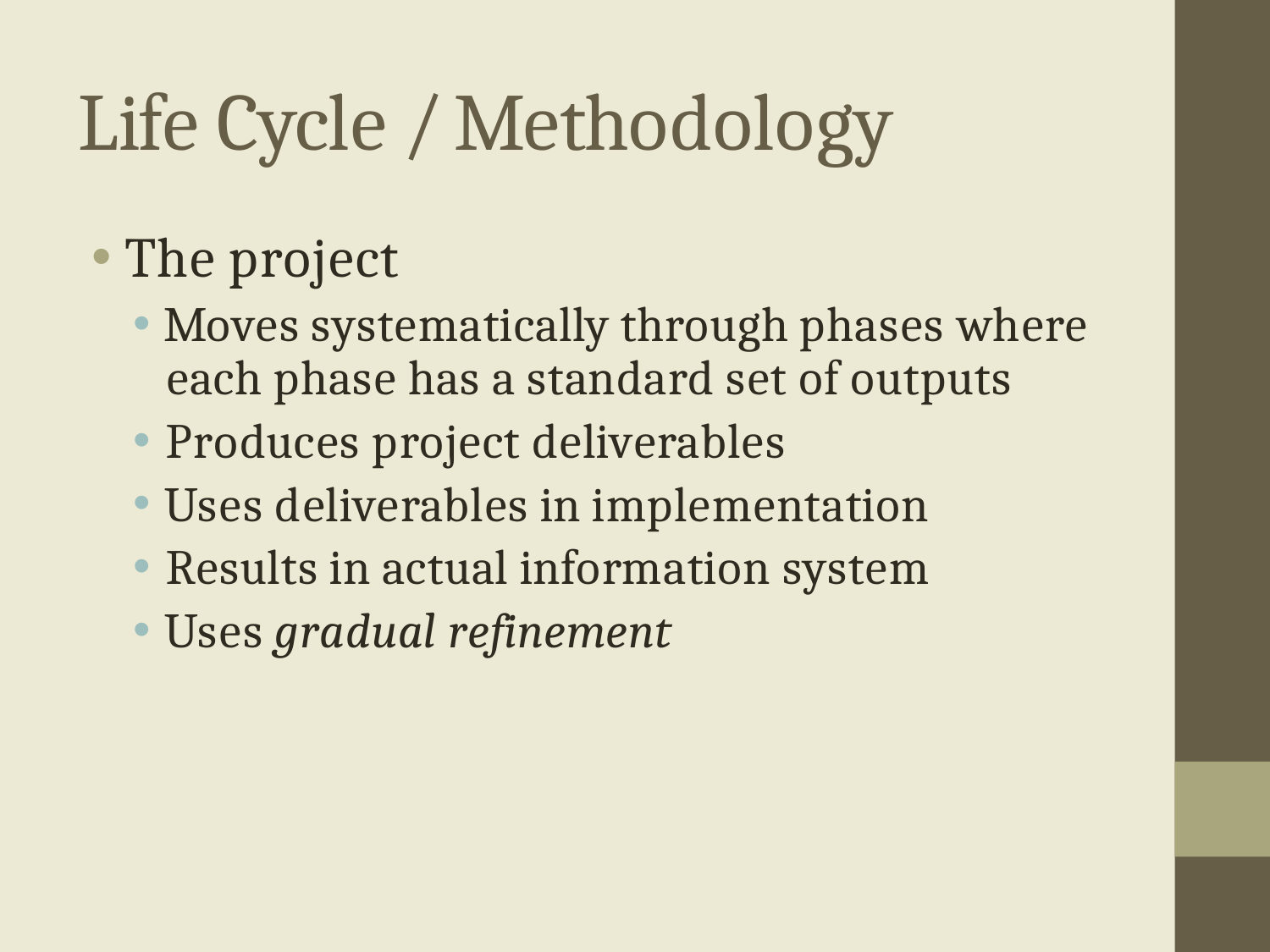

# Life Cycle / Methodology
The project
Moves systematically through phases where each phase has a standard set of outputs
Produces project deliverables
Uses deliverables in implementation
Results in actual information system
Uses gradual refinement